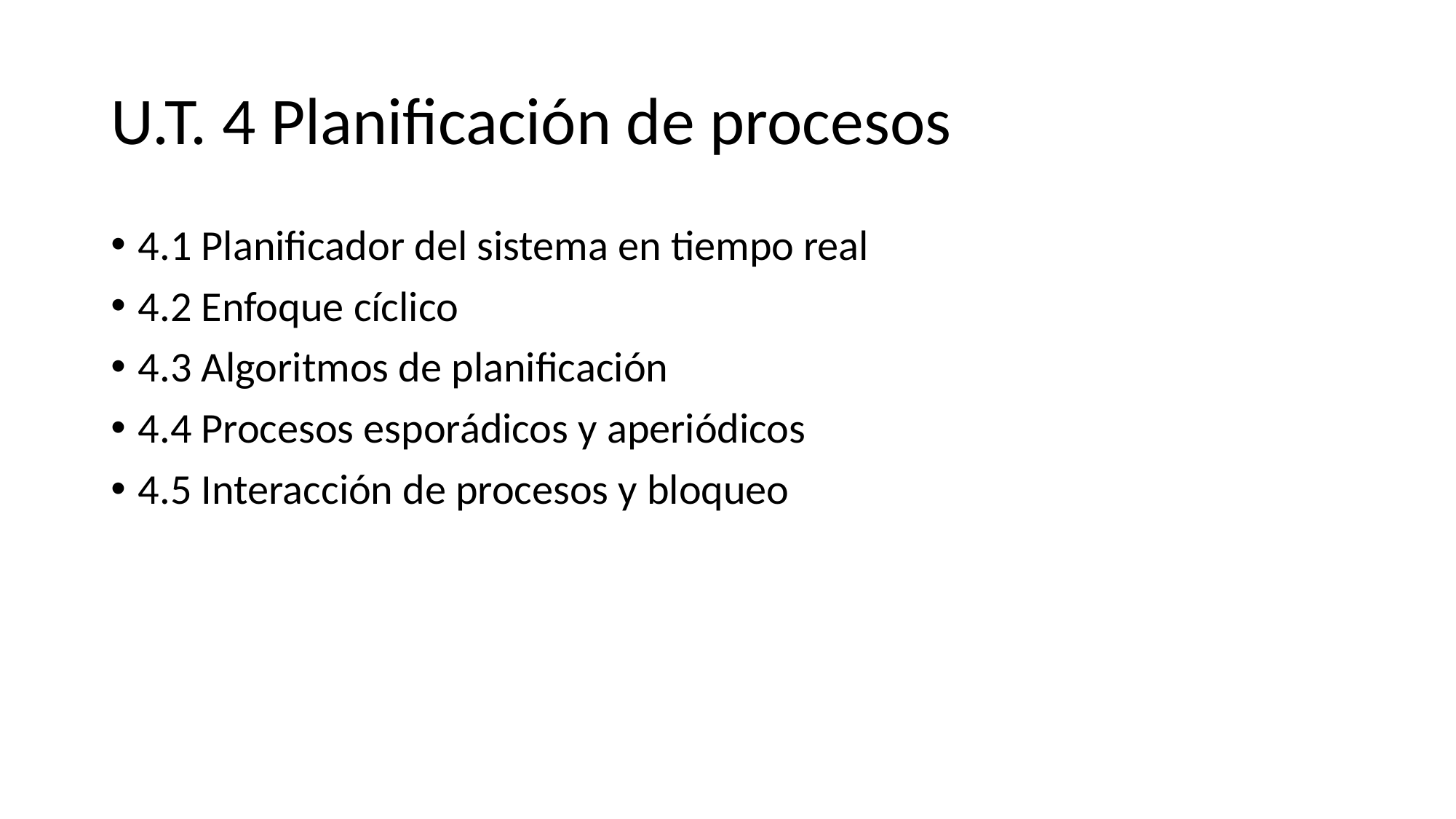

# U.T. 4 Planificación de procesos
4.1 Planificador del sistema en tiempo real
4.2 Enfoque cíclico
4.3 Algoritmos de planificación
4.4 Procesos esporádicos y aperiódicos
4.5 Interacción de procesos y bloqueo